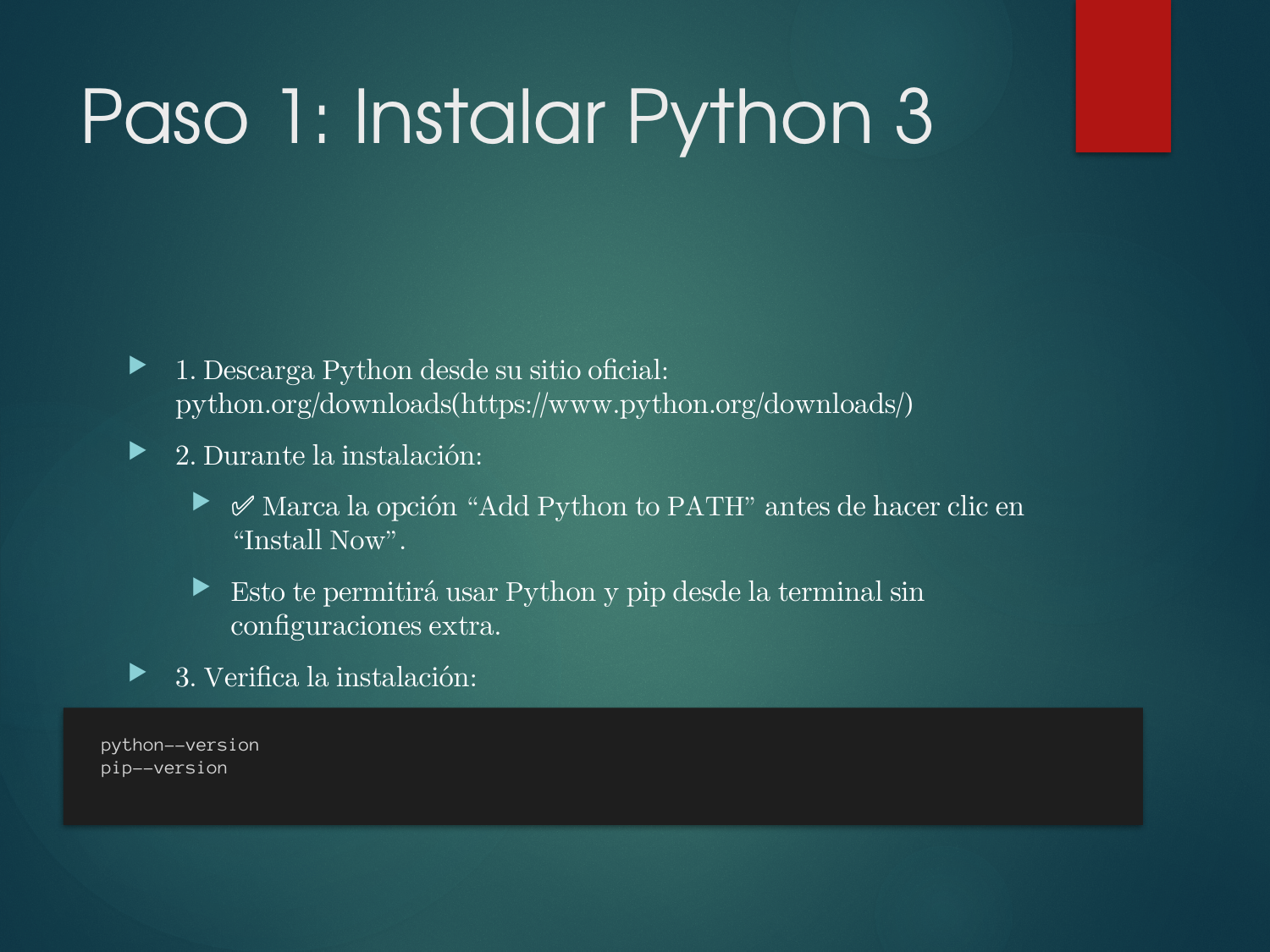

# Paso 1: Instalar Python 3

1. Descarga Python desde su sitio oficial: python.org/downloads(https://www.python.org/downloads/)
2. Durante la instalación:
✅ Marca la opción “Add Python to PATH” antes de hacer clic en “Install Now”.
Esto te permitirá usar Python y pip desde la terminal sin configuraciones extra.
3. Verifica la instalación:
---
python--version
pip--version